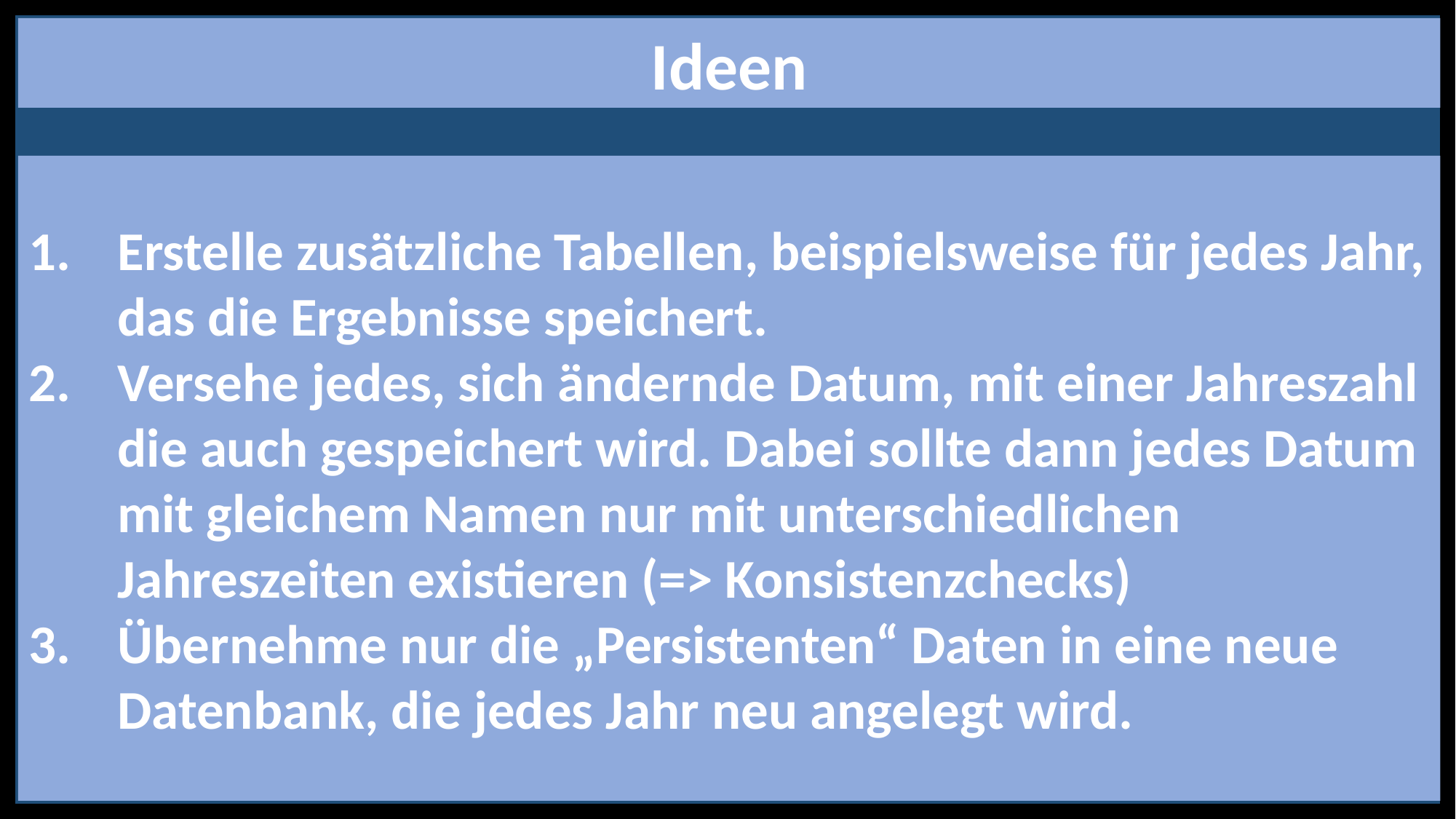

Ideen
Erstelle zusätzliche Tabellen, beispielsweise für jedes Jahr, das die Ergebnisse speichert.
Versehe jedes, sich ändernde Datum, mit einer Jahreszahl die auch gespeichert wird. Dabei sollte dann jedes Datum mit gleichem Namen nur mit unterschiedlichen Jahreszeiten existieren (=> Konsistenzchecks)
Übernehme nur die „Persistenten“ Daten in eine neue Datenbank, die jedes Jahr neu angelegt wird.